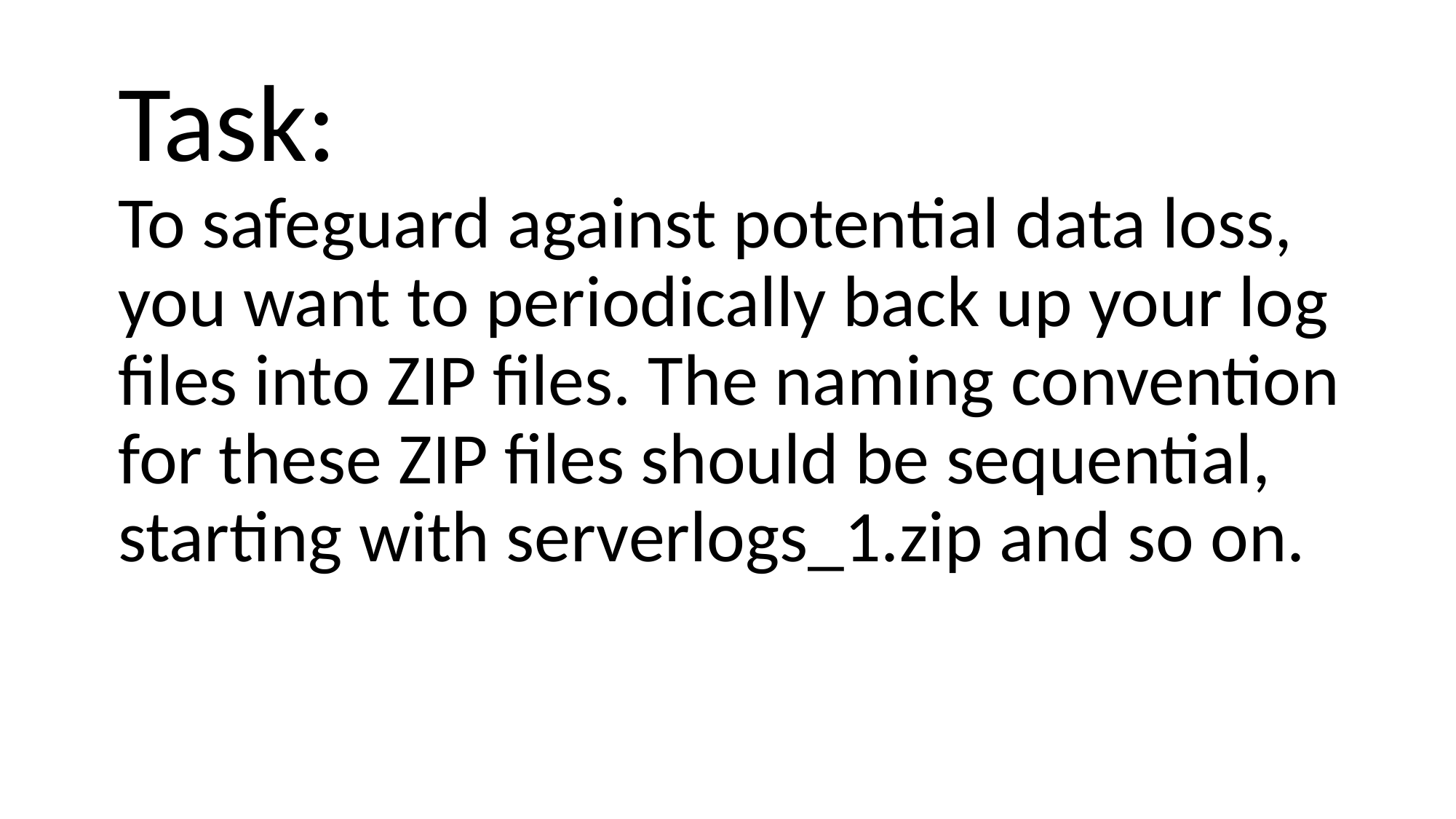

# Task: To safeguard against potential data loss, you want to periodically back up your log files into ZIP files. The naming convention for these ZIP files should be sequential, starting with serverlogs_1.zip and so on.